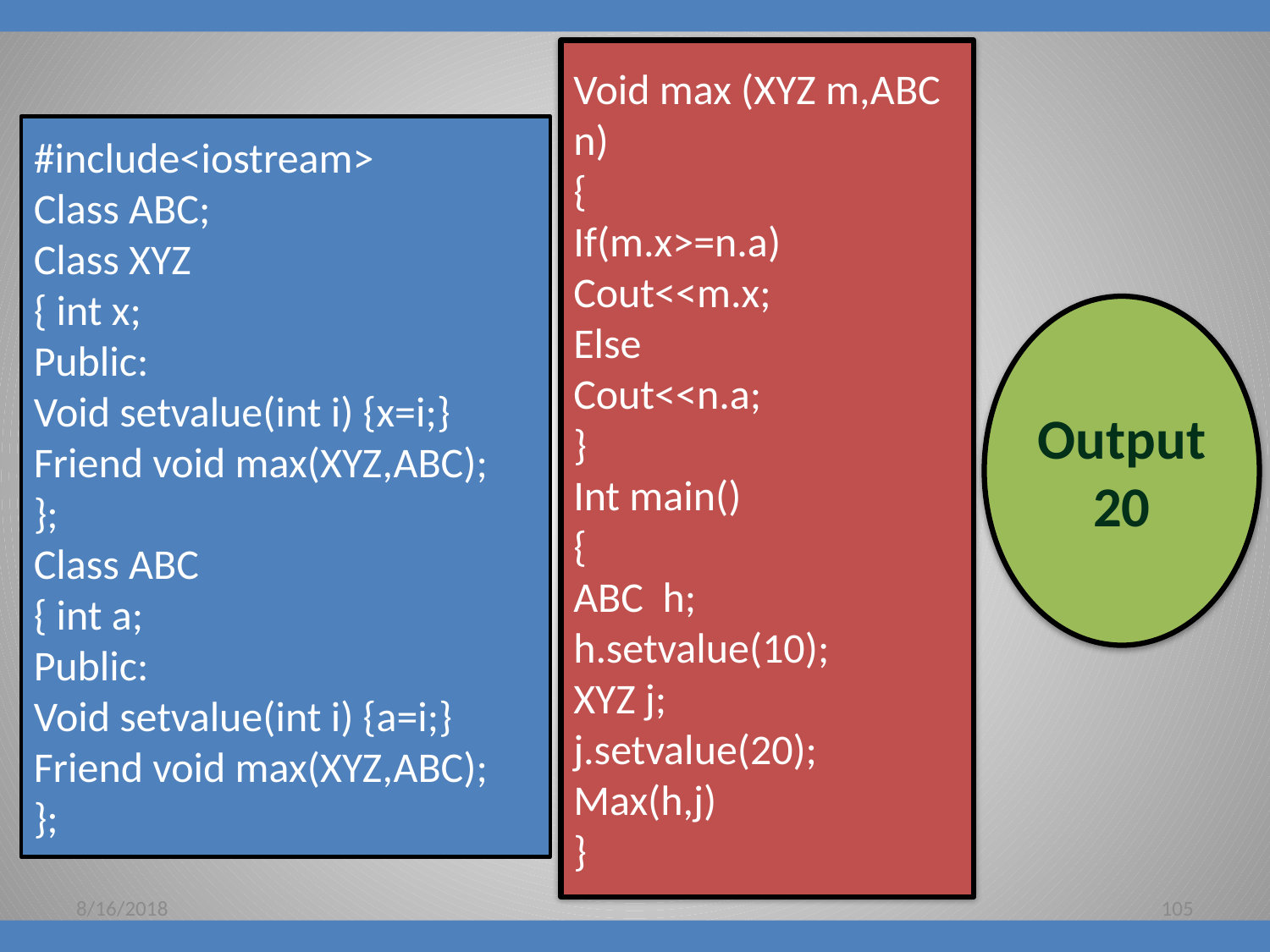

Void max (XYZ m,ABC n)
{
If(m.x>=n.a)
Cout<<m.x;
Else
Cout<<n.a;
}
Int main()
{
ABC  h;
h.setvalue(10);
XYZ j;
j.setvalue(20);
Max(h,j)
}
#include<iostream>
Class ABC;
Class XYZ
{ int x;
Public:
Void setvalue(int i) {x=i;}
Friend void max(XYZ,ABC);
};
Class ABC
{ int a;
Public:
Void setvalue(int i) {a=i;}
Friend void max(XYZ,ABC);
};
Output
20
8/16/2018
105